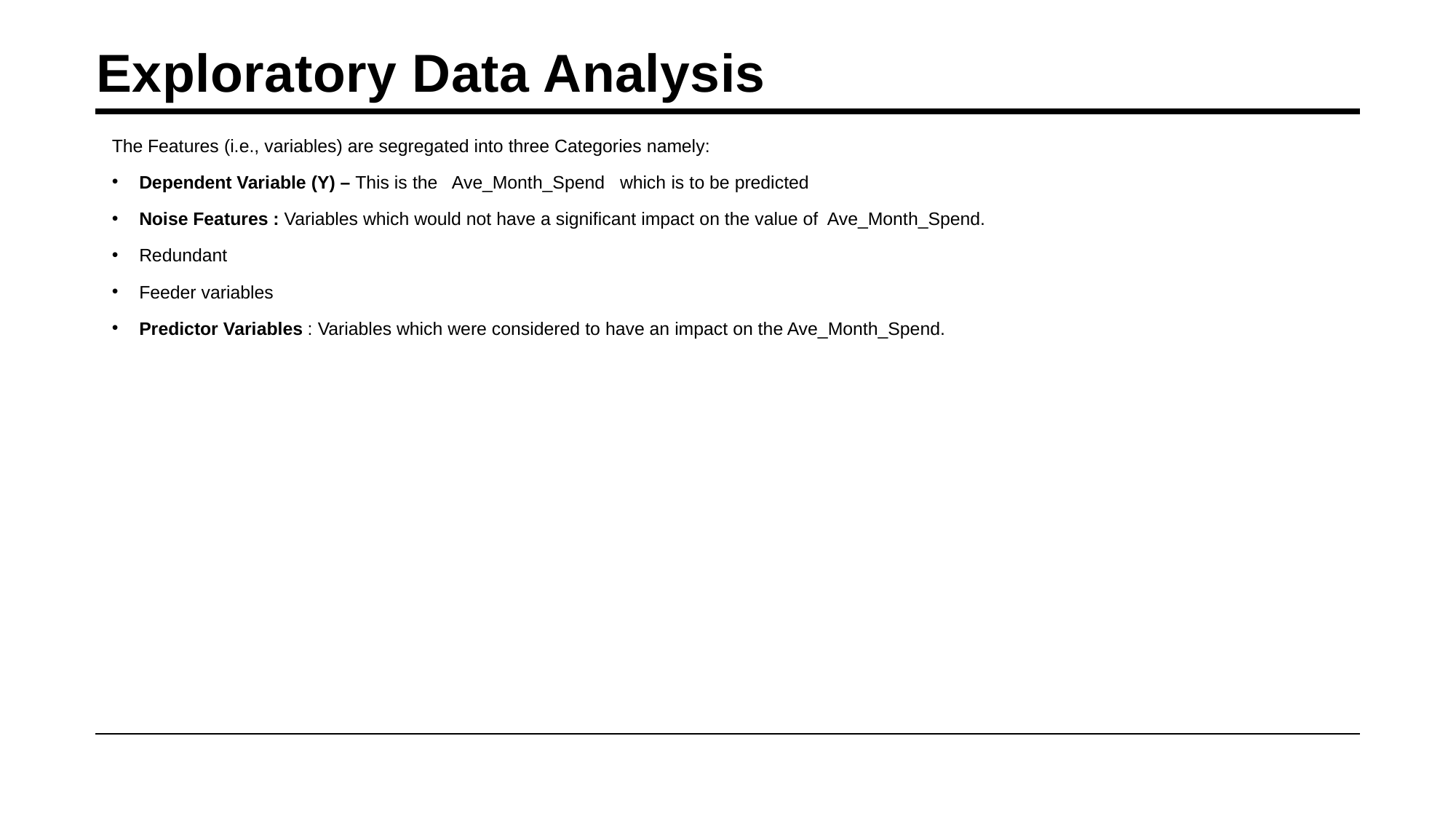

# Exploratory Data Analysis
The Features (i.e., variables) are segregated into three Categories namely:
Dependent Variable (Y) – This is the   Ave_Month_Spend   which is to be predicted
Noise Features : Variables which would not have a significant impact on the value of  Ave_Month_Spend.
Redundant
Feeder variables
Predictor Variables : Variables which were considered to have an impact on the Ave_Month_Spend.